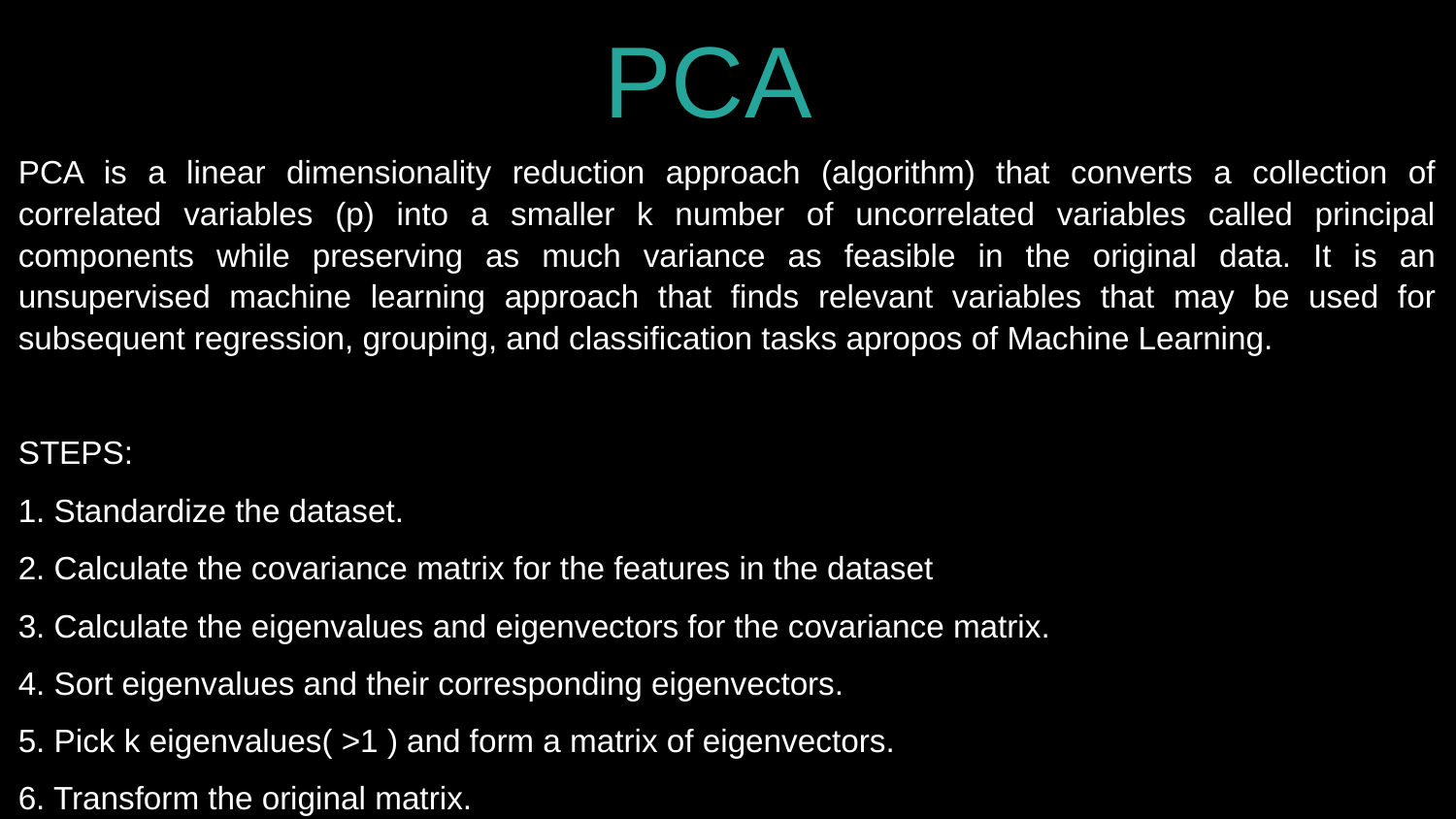

# PCA
PCA is a linear dimensionality reduction approach (algorithm) that converts a collection of correlated variables (p) into a smaller k number of uncorrelated variables called principal components while preserving as much variance as feasible in the original data. It is an unsupervised machine learning approach that finds relevant variables that may be used for subsequent regression, grouping, and classification tasks apropos of Machine Learning.

STEPS:
1. Standardize the dataset.
2. Calculate the covariance matrix for the features in the dataset
3. Calculate the eigenvalues and eigenvectors for the covariance matrix.
4. Sort eigenvalues and their corresponding eigenvectors.
5. Pick k eigenvalues( >1 ) and form a matrix of eigenvectors.
6. Transform the original matrix.